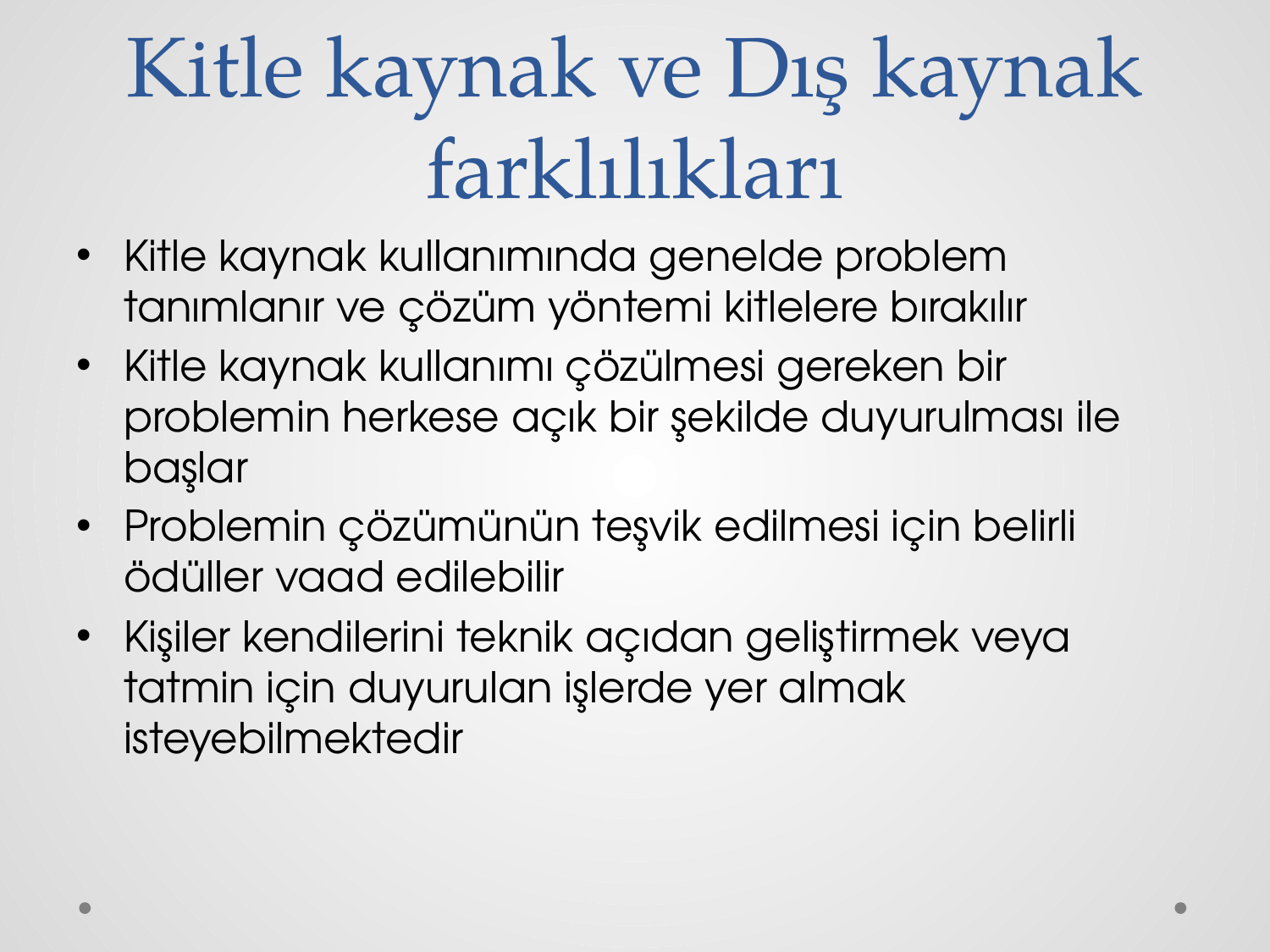

# Kitle kaynak ve Dış kaynak farklılıkları
Kitle kaynak kullanımında genelde problem tanımlanır ve çözüm yöntemi kitlelere bırakılır
Kitle kaynak kullanımı çözülmesi gereken bir problemin herkese açık bir şekilde duyurulması ile başlar
Problemin çözümünün teşvik edilmesi için belirli ödüller vaad edilebilir
Kişiler kendilerini teknik açıdan geliştirmek veya tatmin için duyurulan işlerde yer almak isteyebilmektedir